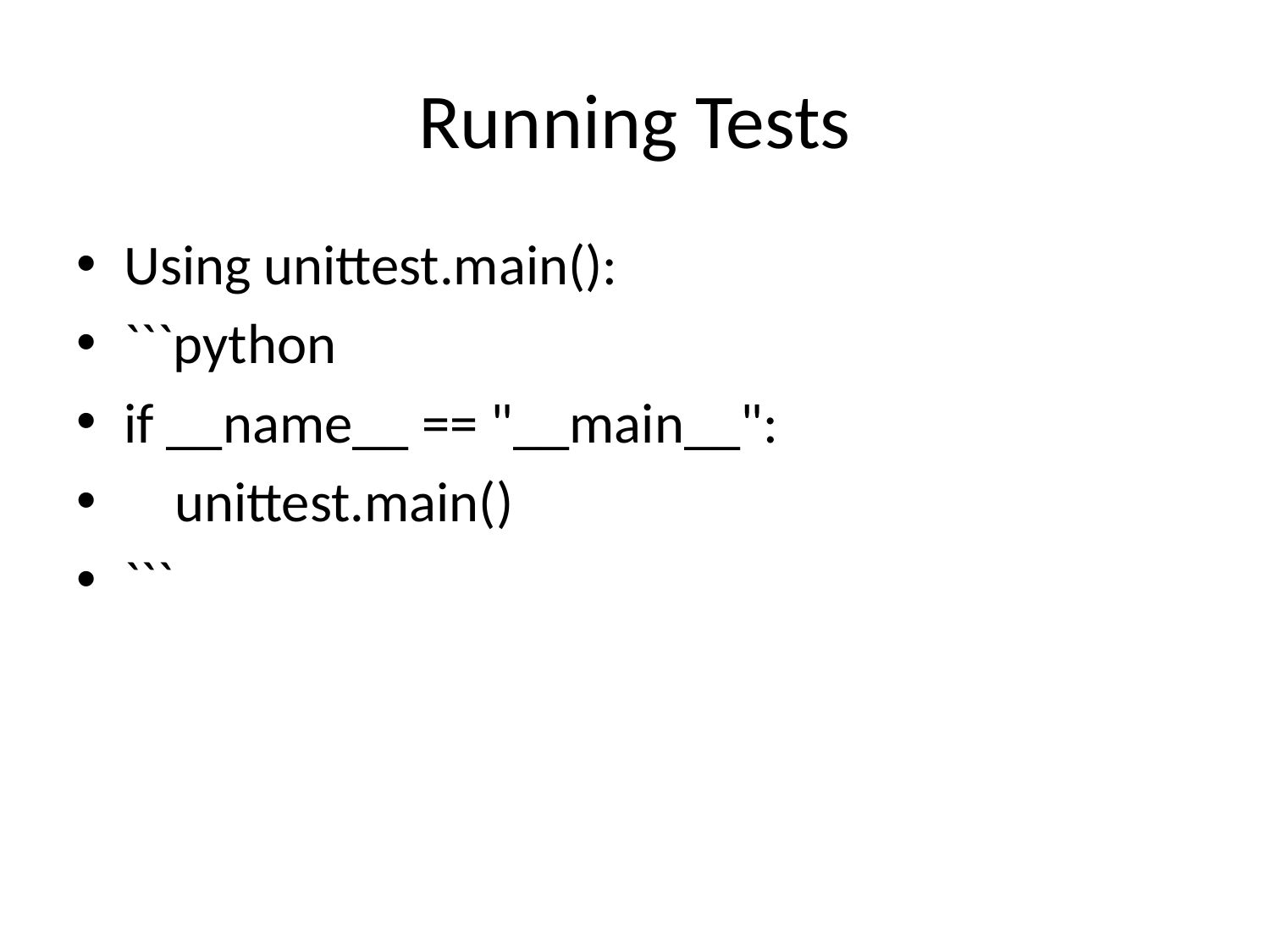

# Running Tests
Using unittest.main():
```python
if __name__ == "__main__":
    unittest.main()
```